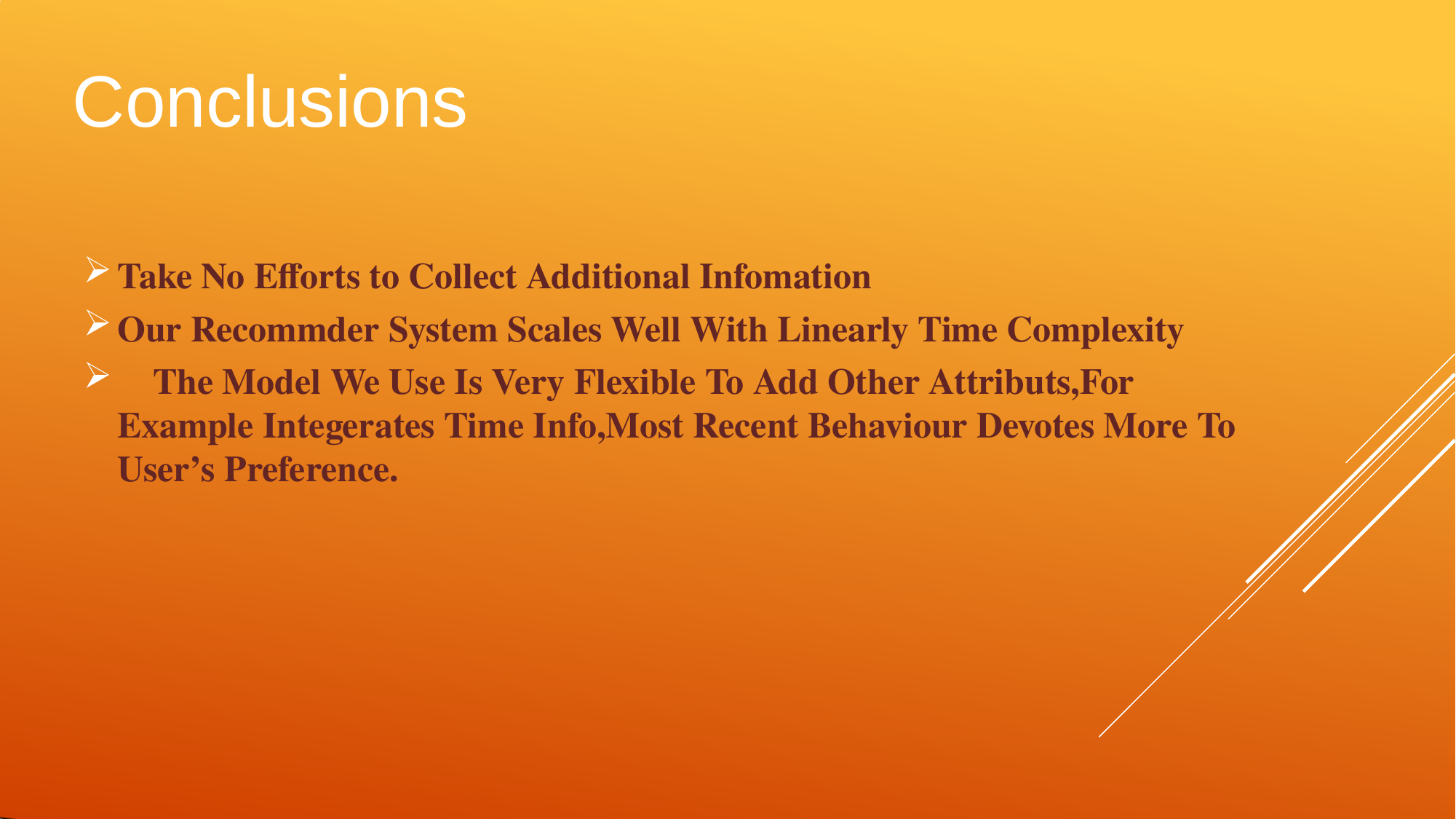

Conclusions
Take No Efforts to Collect Additional Infomation
Our Recommder System Scales Well With Linearly Time Complexity
	The Model We Use Is Very Flexible To Add Other Attributs,For Example Integerates Time Info,Most Recent Behaviour Devotes More To User’s Preference.